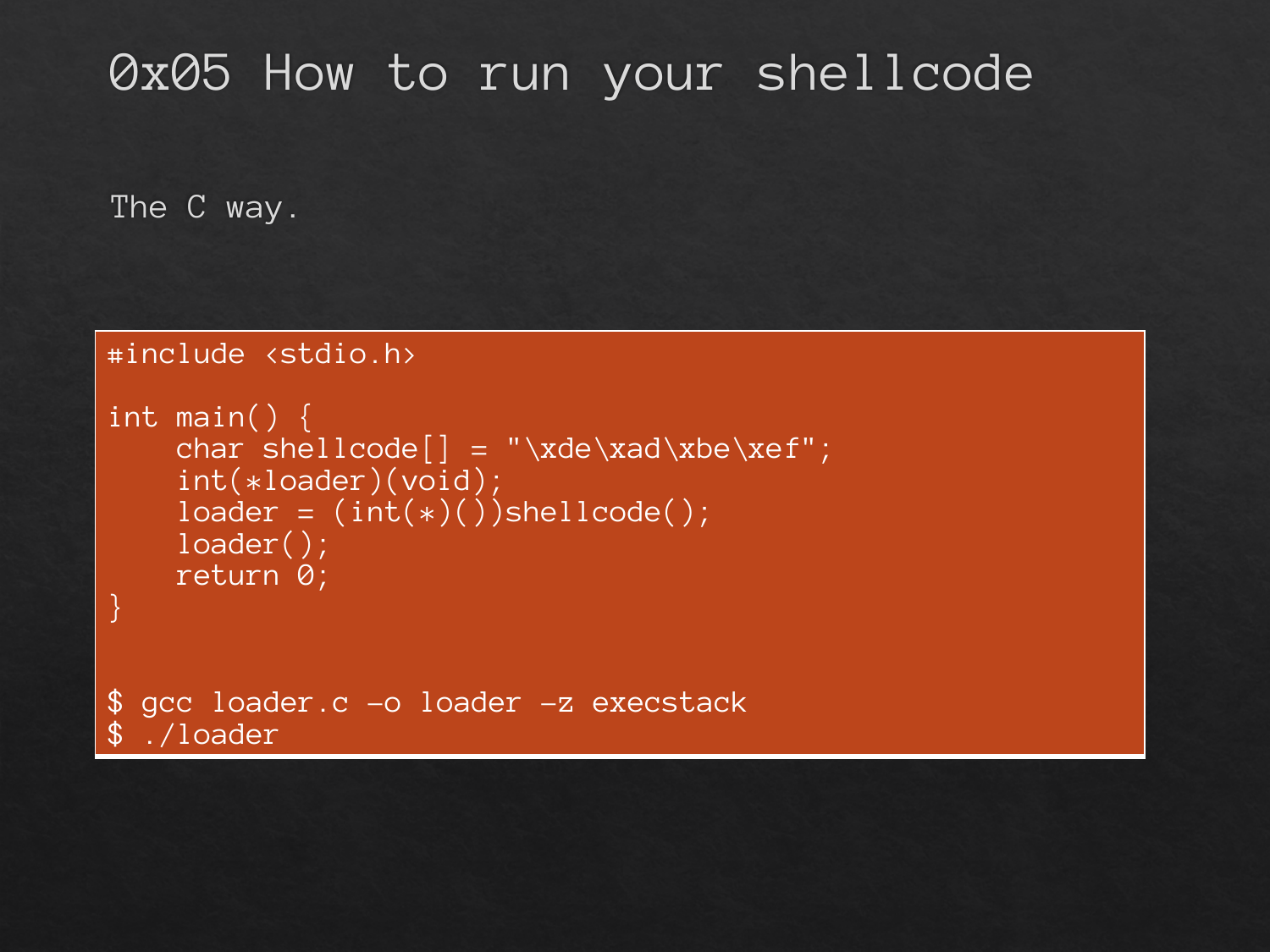

# 0x05 How to run your shellcode

The C way.
| #include <stdio.h> int main() { char shellcode[] = "\xde\xad\xbe\xef"; int(\*loader)(void); loader = (int(\*)())shellcode(); loader(); return 0; } $ gcc loader.c –o loader –z execstack $ ./loader |
| --- |